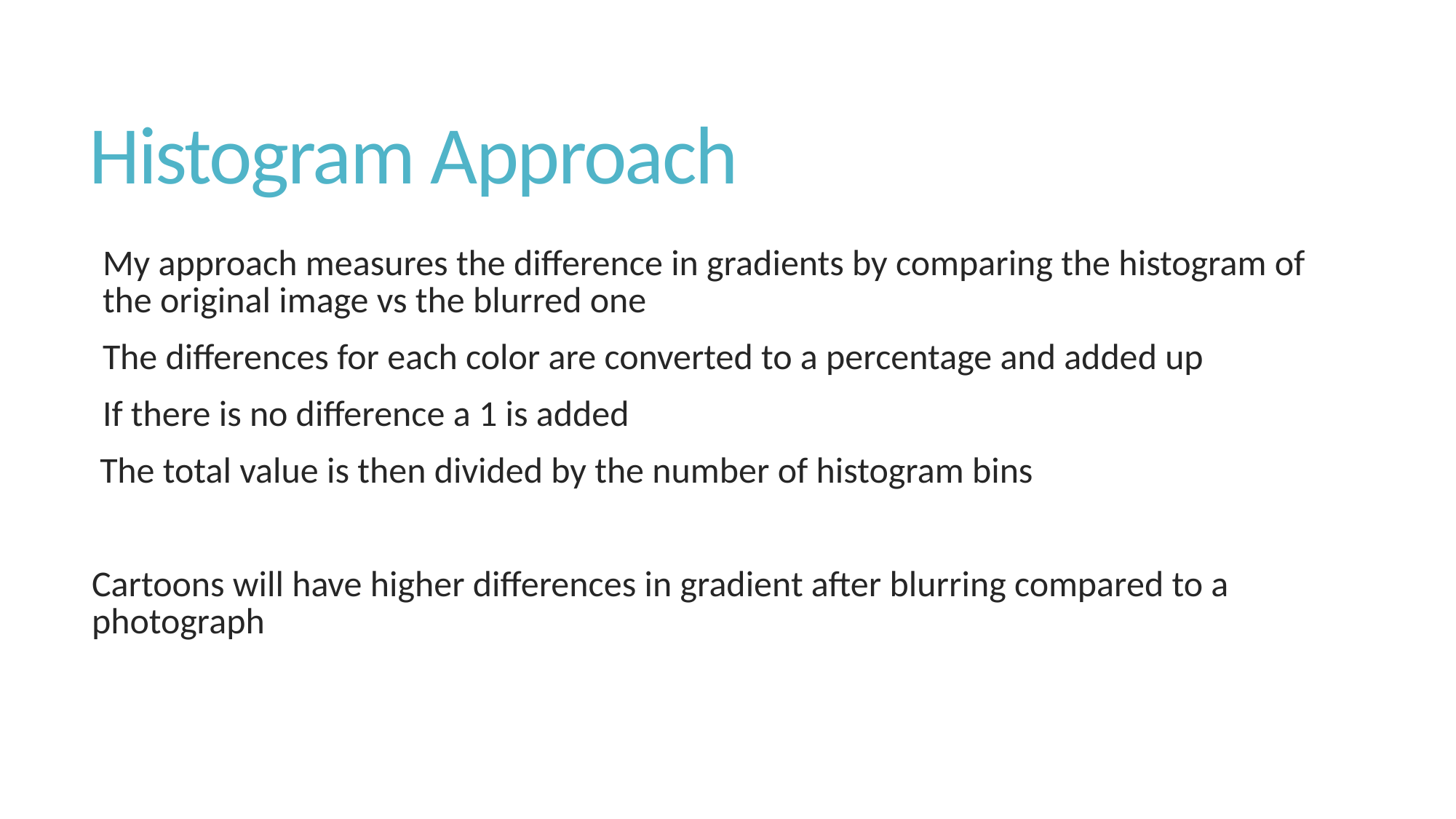

# Histogram Approach
My approach measures the difference in gradients by comparing the histogram of the original image vs the blurred one
The differences for each color are converted to a percentage and added up
If there is no difference a 1 is added
 The total value is then divided by the number of histogram bins

Cartoons will have higher differences in gradient after blurring compared to a photograph